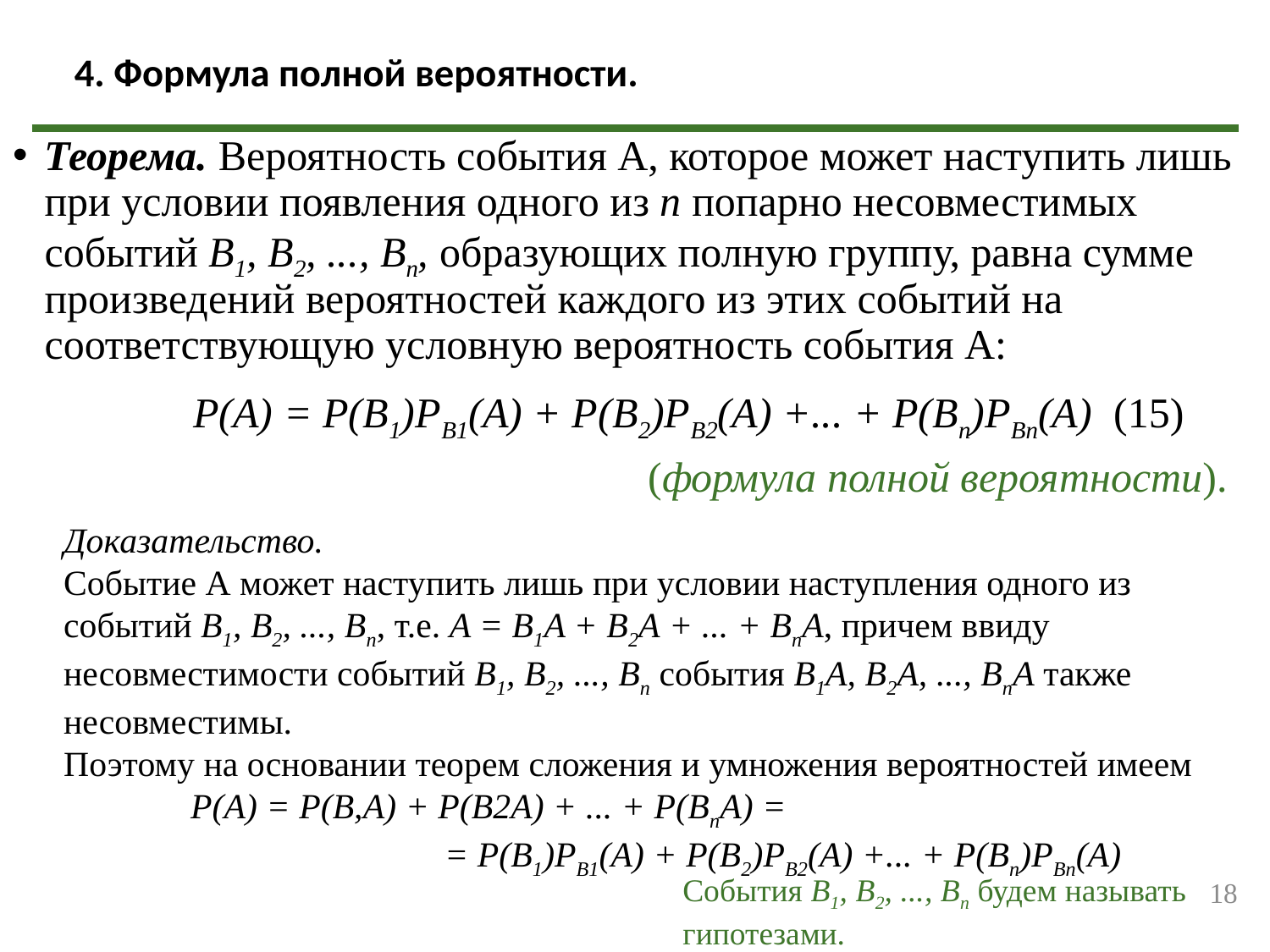

4. Формула полной вероятности.

Теорема. Вероятность события А, которое может наступить лишь при условии появления одного из п попарно несовместимых событий В1, В2, ..., Вn, образующих полную группу, равна сумме произведений вероятностей каждого из этих событий на соответствующую условную вероятность события А:
	Р(А) = Р(В1)РВ1(А) + Р(В2)РВ2(А) +... + Р(Вп)РВп(А)  (15)
(формула полной вероятности).

Доказательство.
Событие А может наступить лишь при условии наступления одного из событий В1, В2, ..., Вn, т.е. A = B1A + В2А + ... + ВпА, причем ввиду несовместимости событий В1, В2, ..., Вn события B1A, B2A, ..., ВпА также несовместимы.
Поэтому на основании теорем сложения и умножения вероятностей имеем
	Р(А) = Р(В,А) + Р(В2А) + ... + Р(ВпА) =
			= Р(В1)РВ1(А) + Р(В2)РВ2(А) +... + Р(Вп)РВп(А)
События В1, В2, ..., Вn будем называть гипотезами.
18